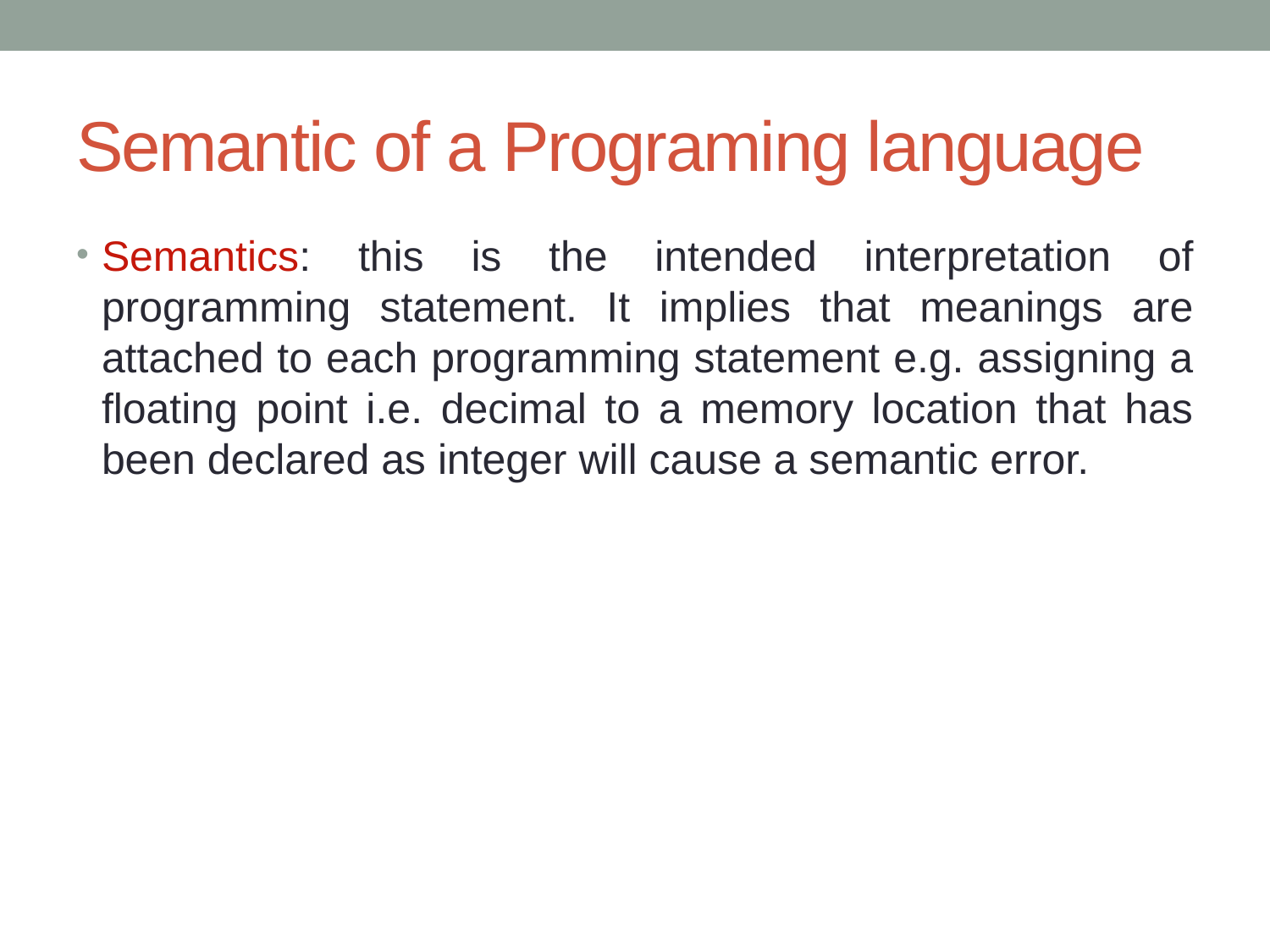

# Semantic of a Programing language
Semantics: this is the intended interpretation of programming statement. It implies that meanings are attached to each programming statement e.g. assigning a floating point i.e. decimal to a memory location that has been declared as integer will cause a semantic error.